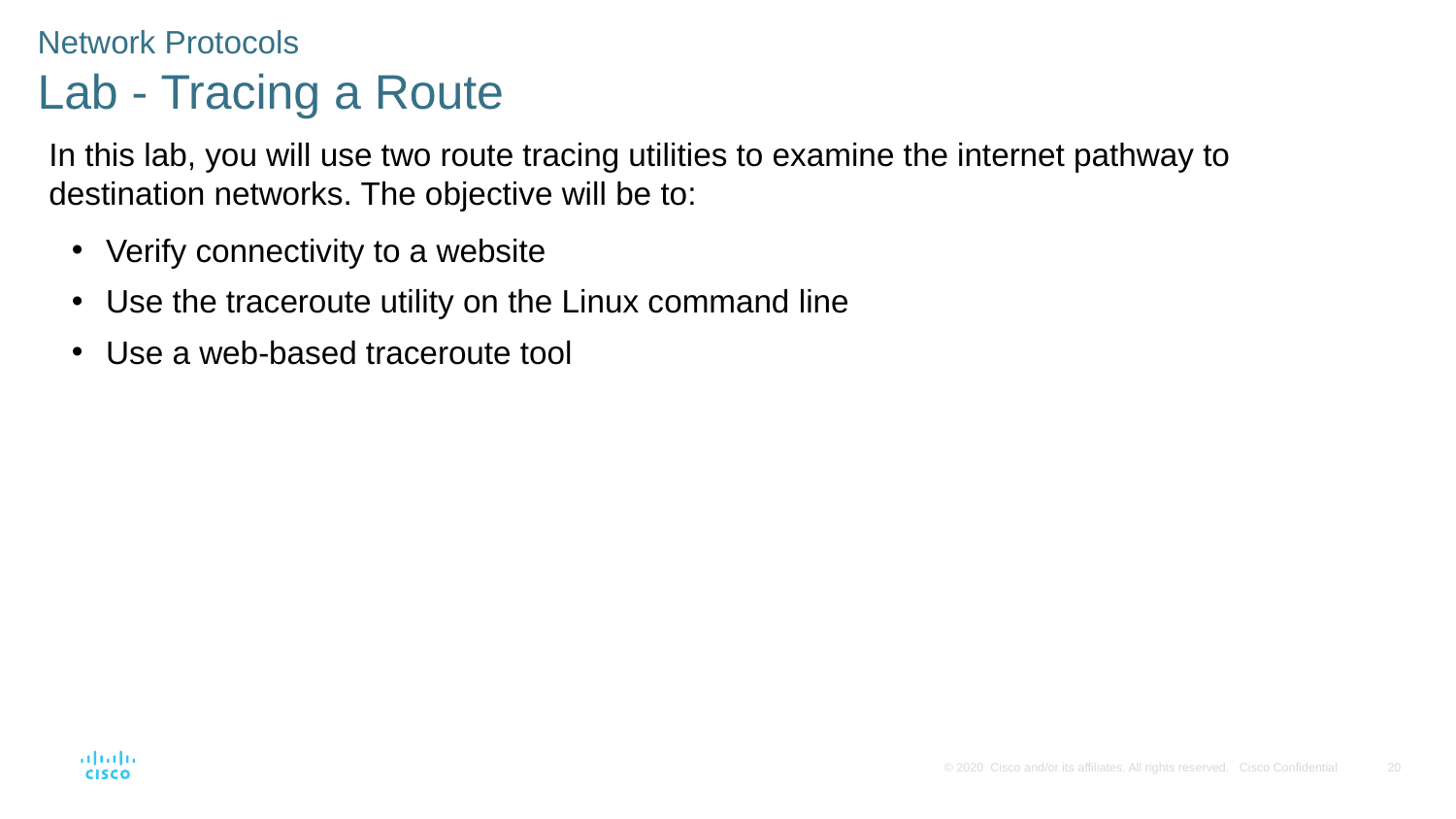

Network Protocols
Lab - Tracing a Route
In this lab, you will use two route tracing utilities to examine the internet pathway to destination networks. The objective will be to:
Verify connectivity to a website
Use the traceroute utility on the Linux command line
Use a web-based traceroute tool